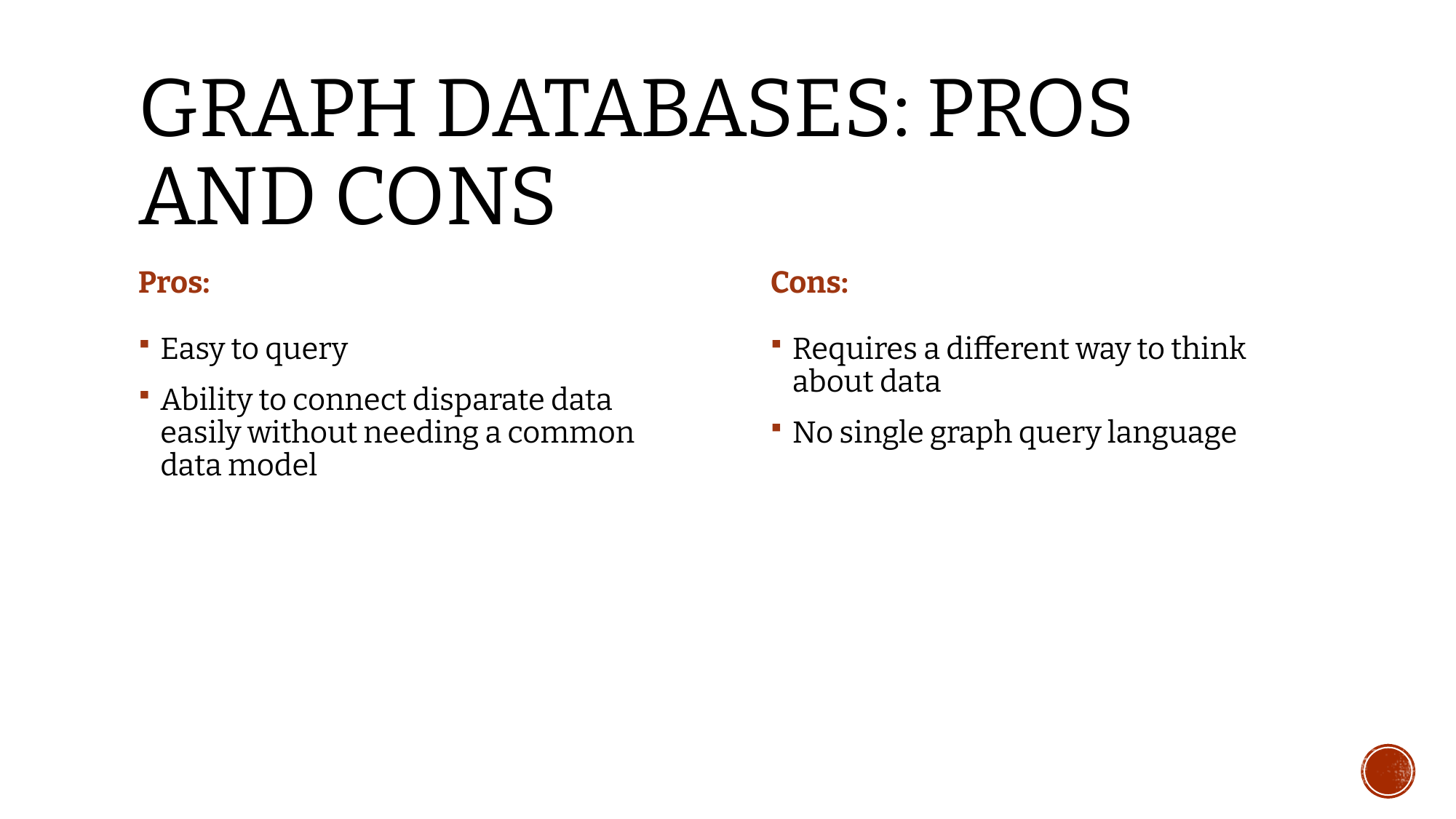

# Graph Databases: Pros and Cons
Pros:
Cons:
Easy to query
Ability to connect disparate data easily without needing a common data model
Requires a different way to think about data
No single graph query language